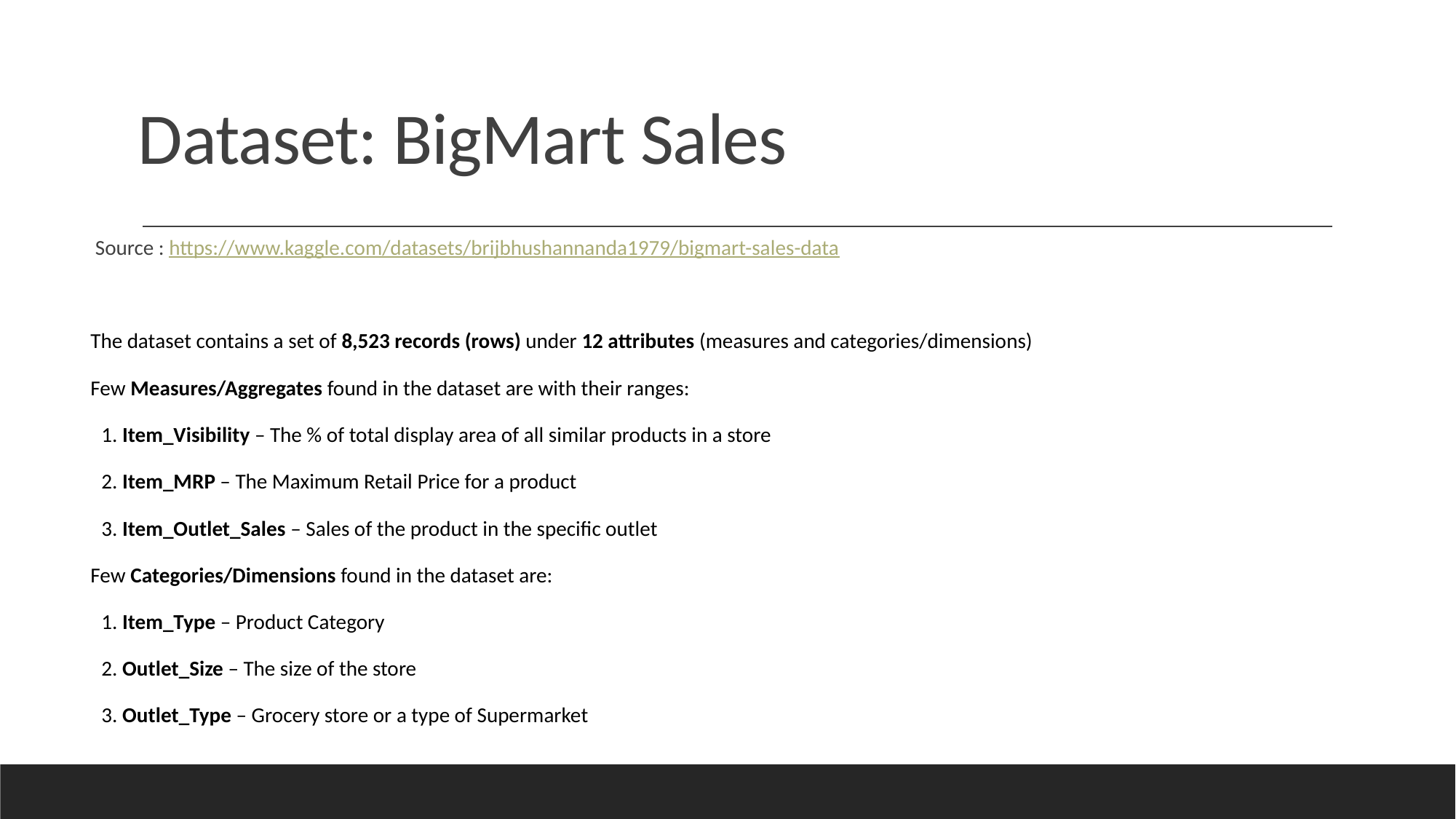

# Dataset: BigMart Sales
 Source : https://www.kaggle.com/datasets/brijbhushannanda1979/bigmart-sales-data

The dataset contains a set of 8,523 records (rows) under 12 attributes (measures and categories/dimensions)
Few Measures/Aggregates found in the dataset are with their ranges:
1. Item_Visibility – The % of total display area of all similar products in a store
2. Item_MRP – The Maximum Retail Price for a product
3. Item_Outlet_Sales – Sales of the product in the specific outlet
Few Categories/Dimensions found in the dataset are:
1. Item_Type – Product Category
2. Outlet_Size – The size of the store
3. Outlet_Type – Grocery store or a type of Supermarket